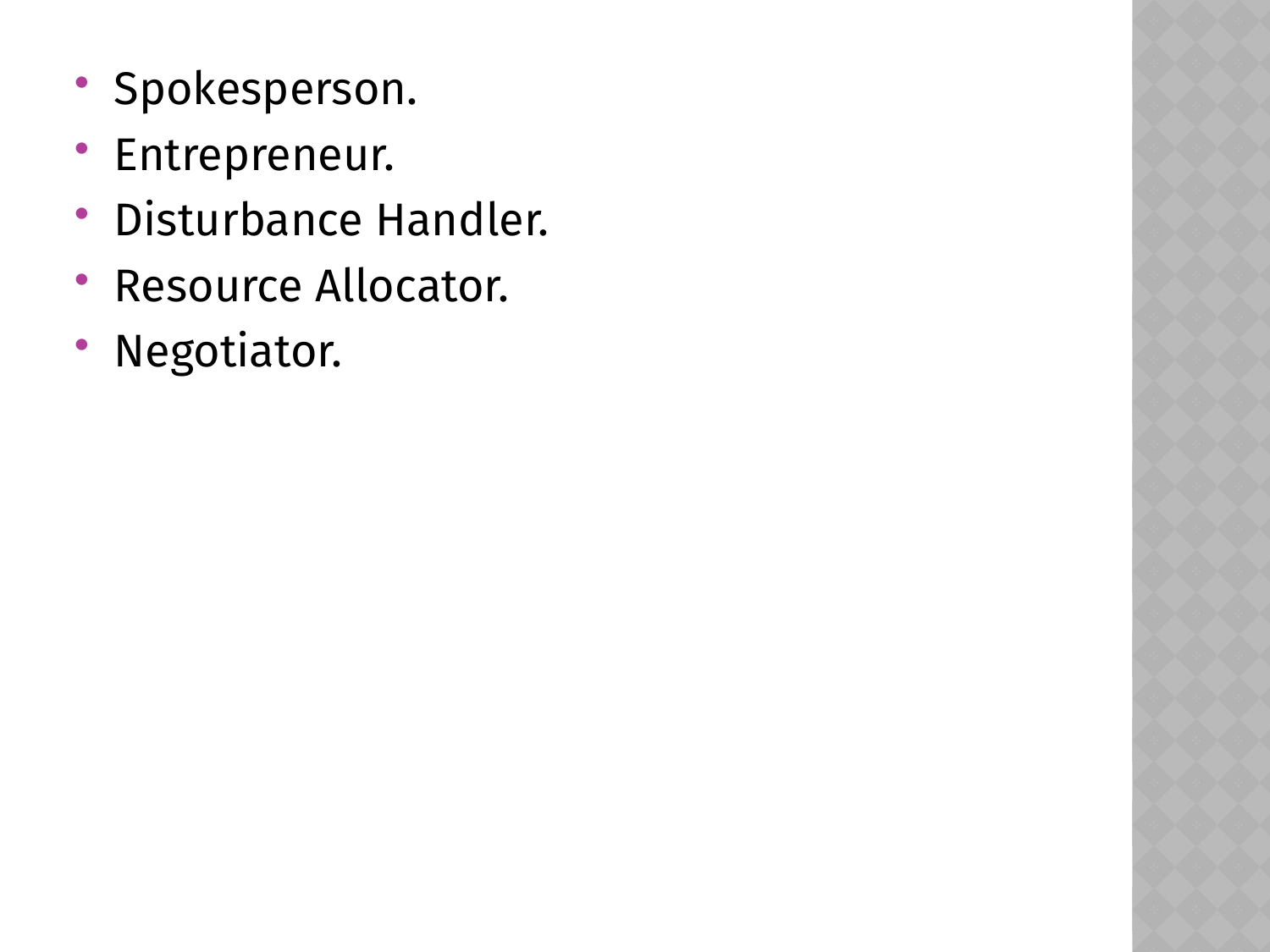

Spokesperson.
Entrepreneur.
Disturbance Handler.
Resource Allocator.
Negotiator.